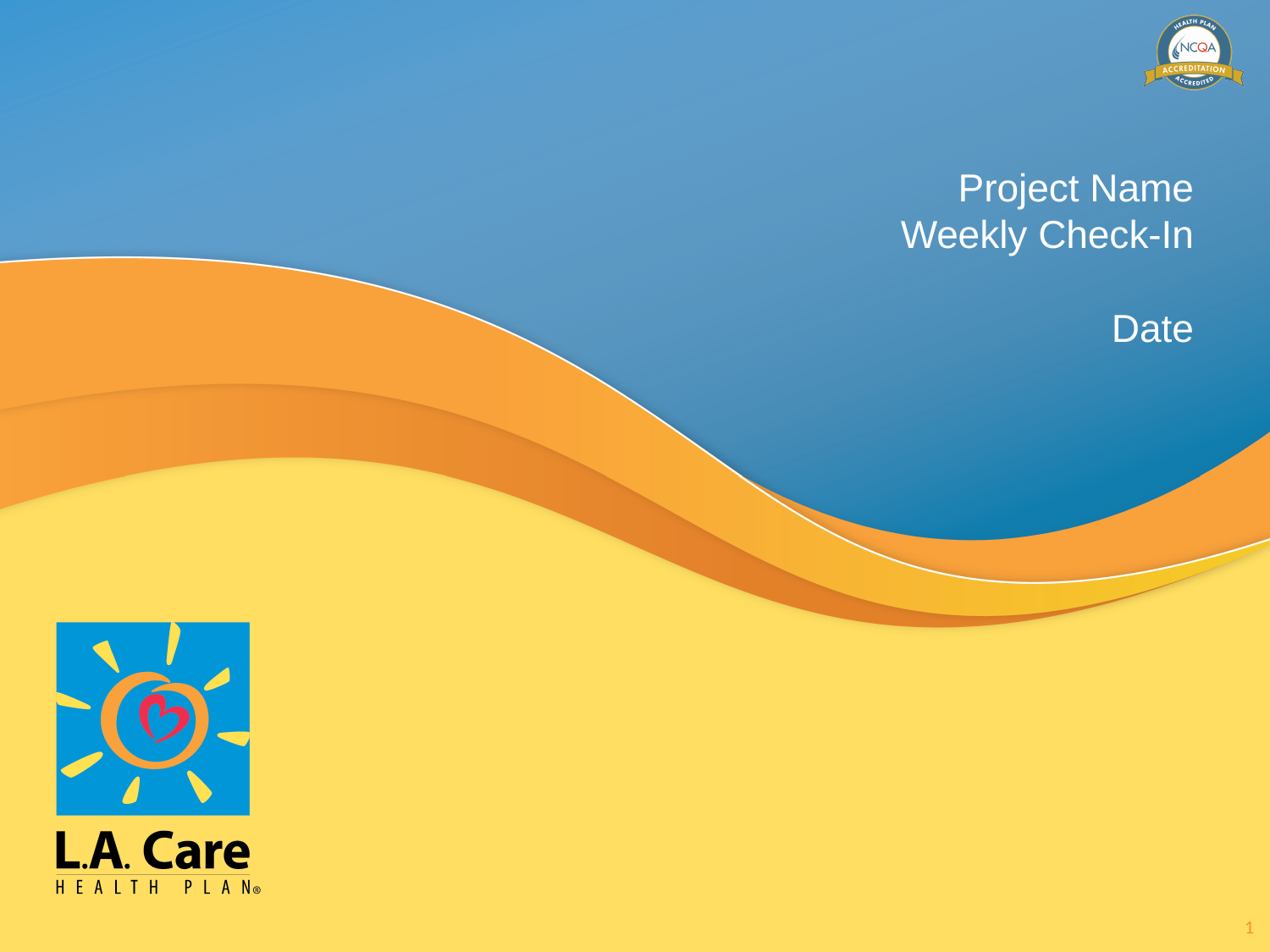

# Project Name Weekly Check-In Date
1